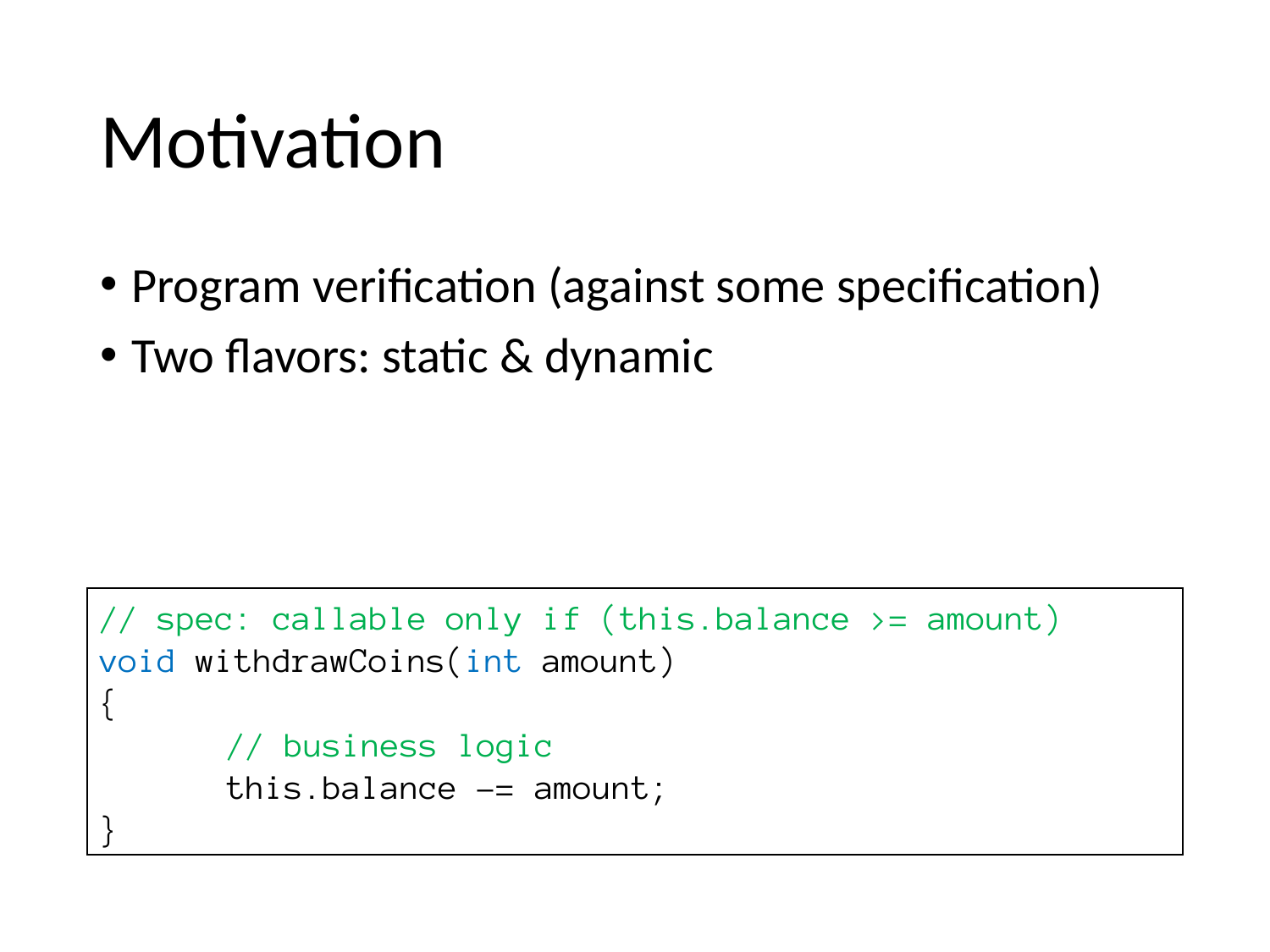

# Motivation
Program verification (against some specification)
Two flavors: static & dynamic
// spec: callable only if (this.balance >= amount)
void withdrawCoins(int amount)
{
	// business logic
	this.balance -= amount;
}